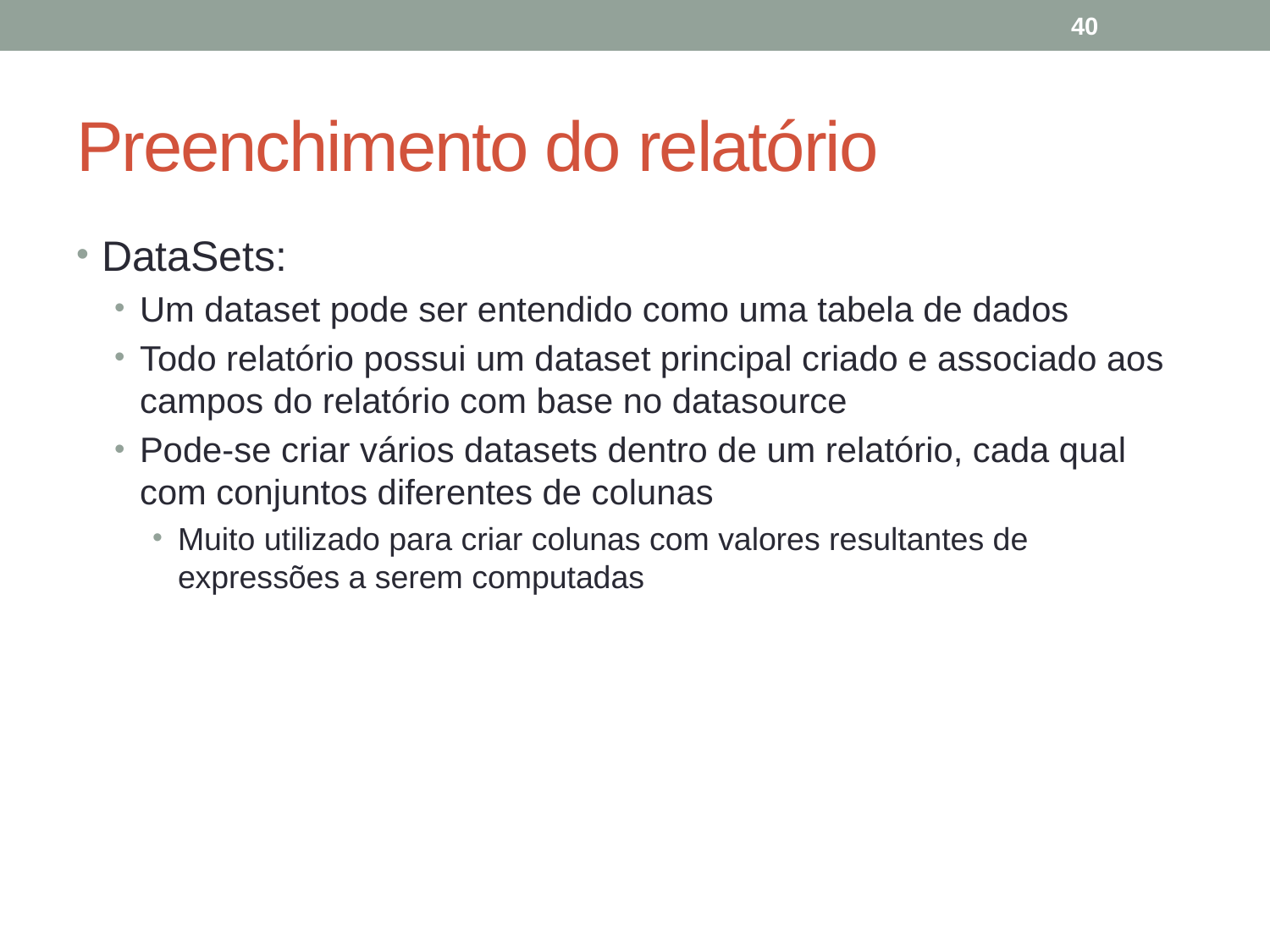

40
# Preenchimento do relatório
DataSets:
Um dataset pode ser entendido como uma tabela de dados
Todo relatório possui um dataset principal criado e associado aos campos do relatório com base no datasource
Pode-se criar vários datasets dentro de um relatório, cada qual com conjuntos diferentes de colunas
Muito utilizado para criar colunas com valores resultantes de expressões a serem computadas